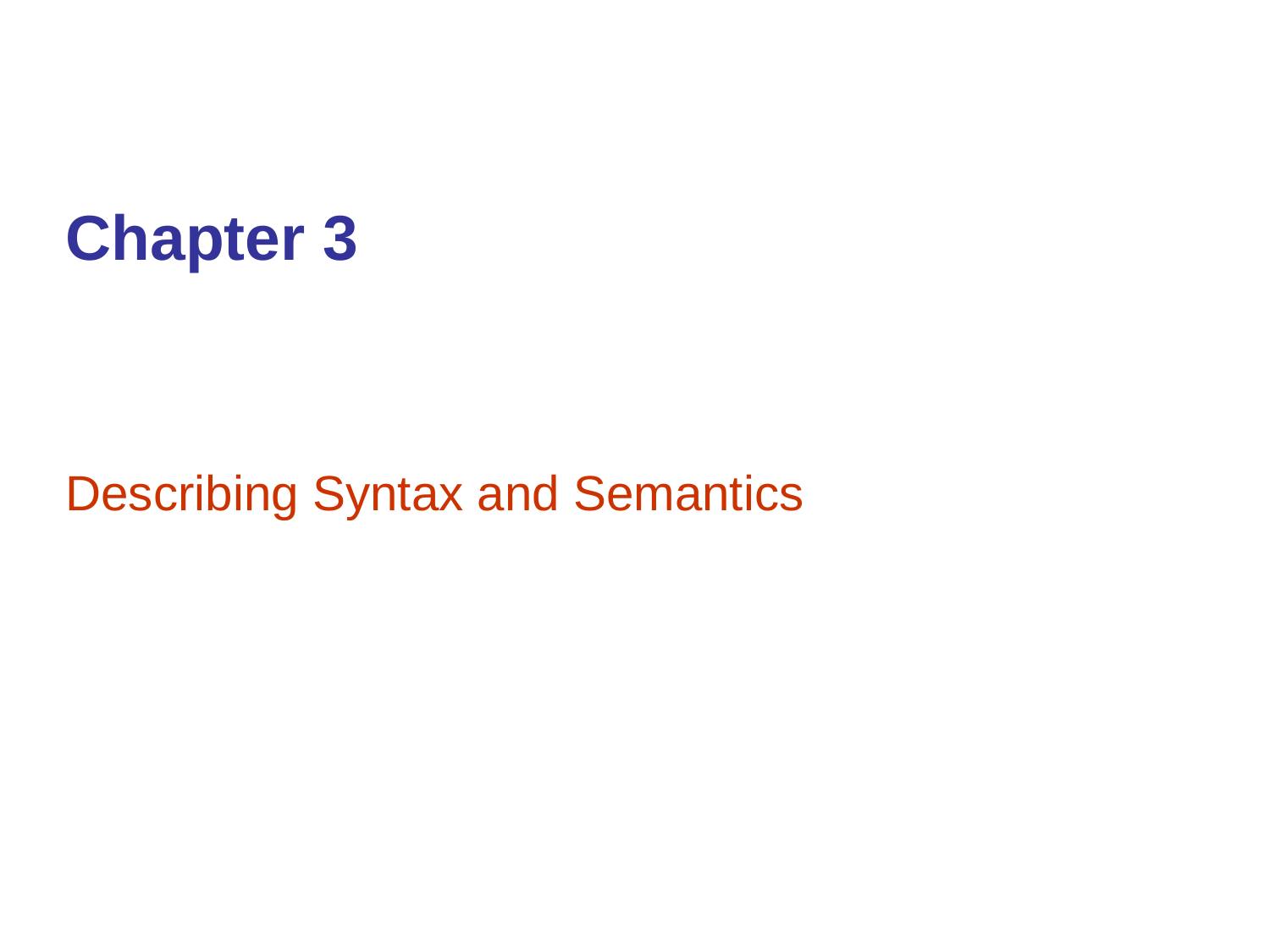

# Chapter 3
Describing Syntax and Semantics